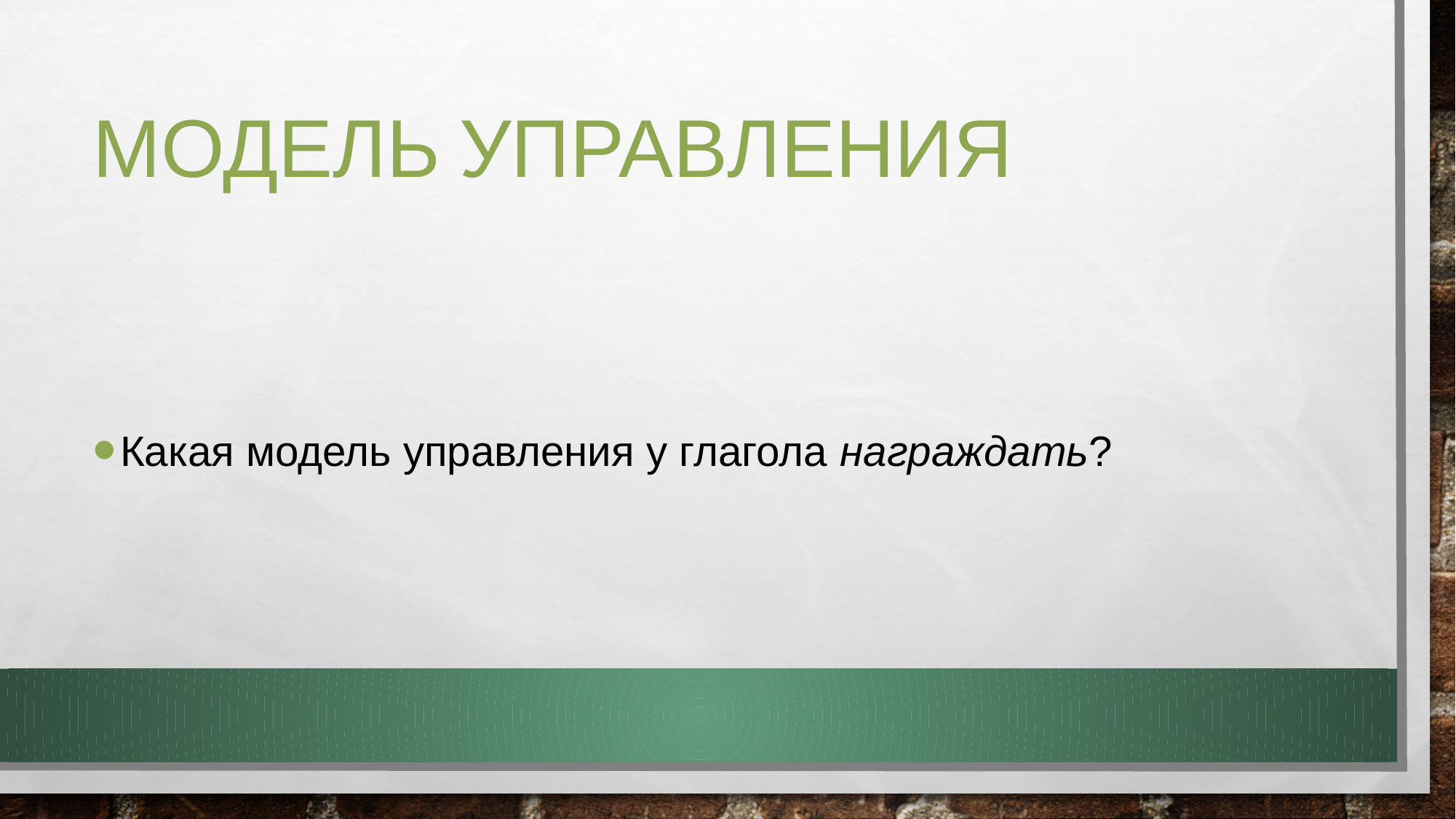

# Модель управления
Какая модель управления у глагола награждать?